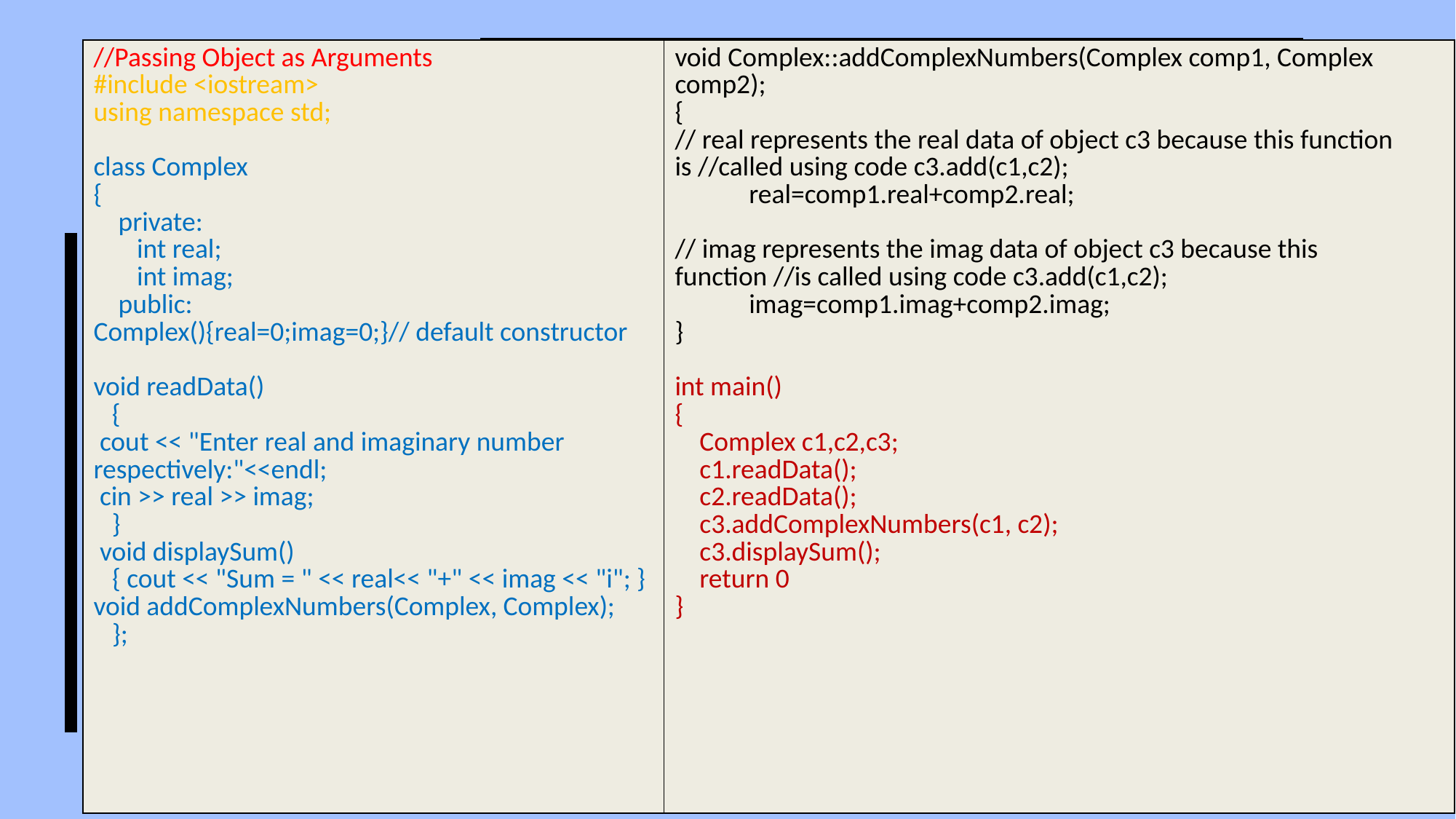

| //Passing Object as Arguments #include <iostream> using namespace std; class Complex { private: int real; int imag; public: Complex(){real=0;imag=0;}// default constructor void readData() { cout << "Enter real and imaginary number respectively:"<<endl; cin >> real >> imag; } void displaySum() { cout << "Sum = " << real<< "+" << imag << "i"; } void addComplexNumbers(Complex, Complex); }; | void Complex::addComplexNumbers(Complex comp1, Complex comp2); { // real represents the real data of object c3 because this function is //called using code c3.add(c1,c2); real=comp1.real+comp2.real; // imag represents the imag data of object c3 because this function //is called using code c3.add(c1,c2); imag=comp1.imag+comp2.imag; } int main() { Complex c1,c2,c3; c1.readData(); c2.readData(); c3.addComplexNumbers(c1, c2); c3.displaySum(); return 0 } |
| --- | --- |